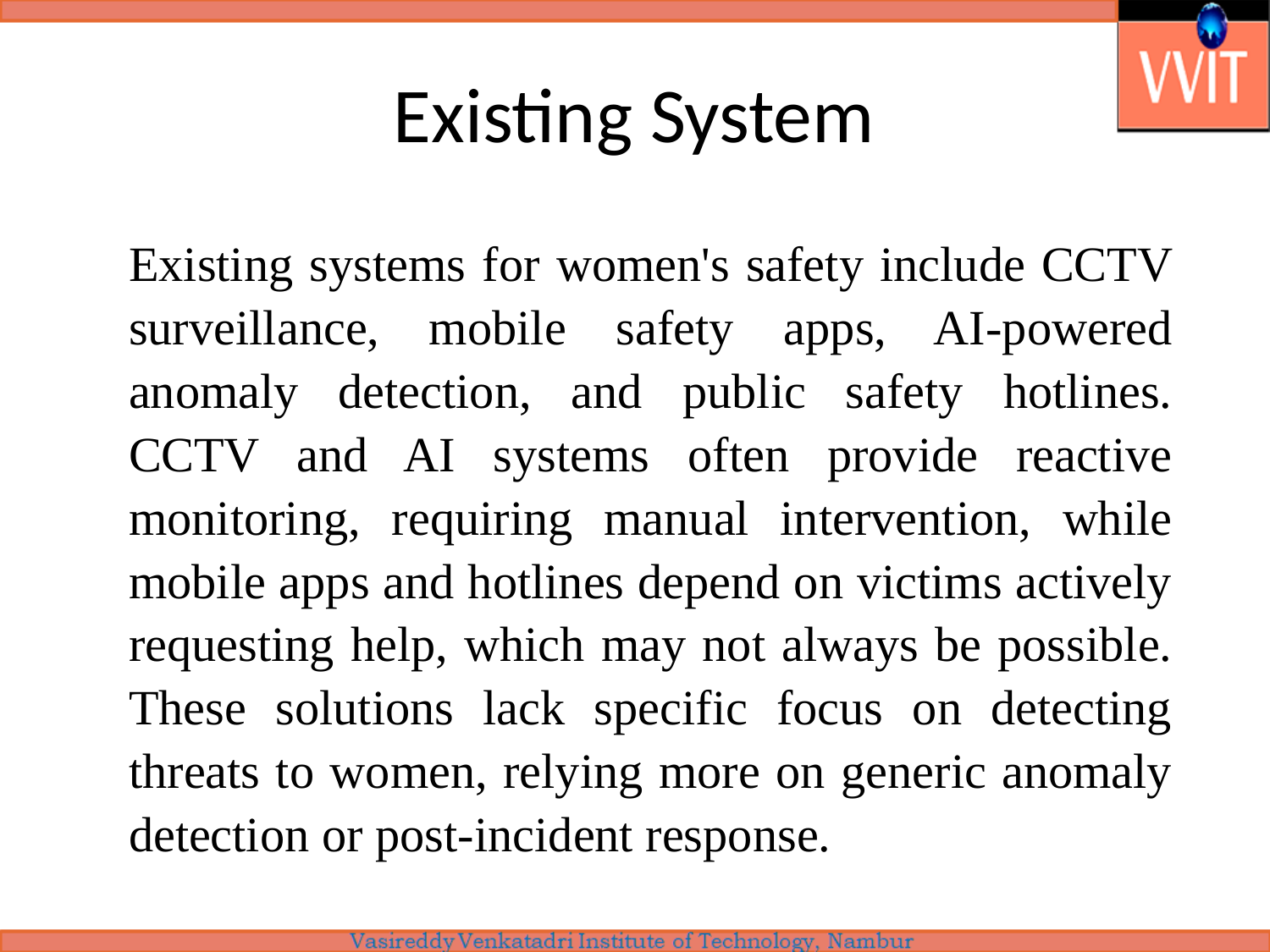

# Existing System
Existing systems for women's safety include CCTV surveillance, mobile safety apps, AI-powered anomaly detection, and public safety hotlines. CCTV and AI systems often provide reactive monitoring, requiring manual intervention, while mobile apps and hotlines depend on victims actively requesting help, which may not always be possible. These solutions lack specific focus on detecting threats to women, relying more on generic anomaly detection or post-incident response.